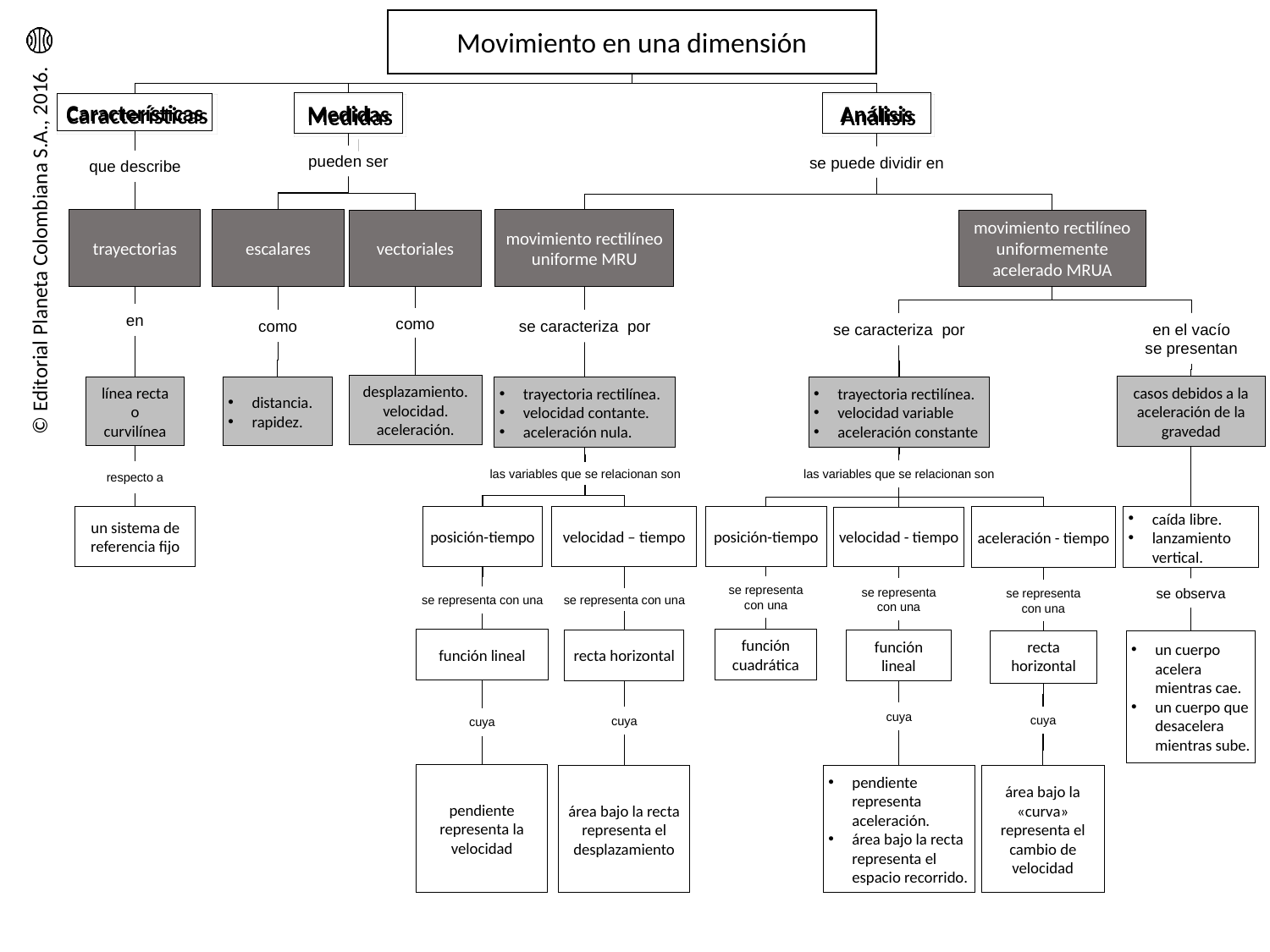

Movimiento en una dimensión
Análisis
Medidas
Características
pueden ser
se puede dividir en
que describe
trayectorias
escalares
movimiento rectilíneo uniforme MRU
vectoriales
movimiento rectilíneo uniformemente acelerado MRUA
en
como
como
se caracteriza  por
en el vacío se presentan
se caracteriza  por
desplazamiento.
velocidad.
aceleración.
casos debidos a la aceleración de la gravedad
línea recta
o
curvilínea
trayectoria rectilínea.
velocidad variable
aceleración constante
trayectoria rectilínea.
velocidad contante.
aceleración nula.
distancia.
rapidez.
las variables que se relacionan son
respecto a
las variables que se relacionan son
un sistema de referencia fijo
posición-tiempo
velocidad – tiempo
posición-tiempo
velocidad - tiempo
caída libre.
lanzamiento vertical.
aceleración - tiempo
se representa con una
se representa con una
se observa
se representa con una
se representa con una
se representa con una
función lineal
función cuadrática
recta horizontal
función lineal
recta horizontal
un cuerpo acelera mientras cae.
un cuerpo que desacelera mientras sube.
cuya
cuya
cuya
cuya
pendiente representa la velocidad
área bajo la recta representa el desplazamiento
área bajo la «curva» representa el cambio de velocidad
pendiente representa aceleración.
área bajo la recta representa el espacio recorrido.